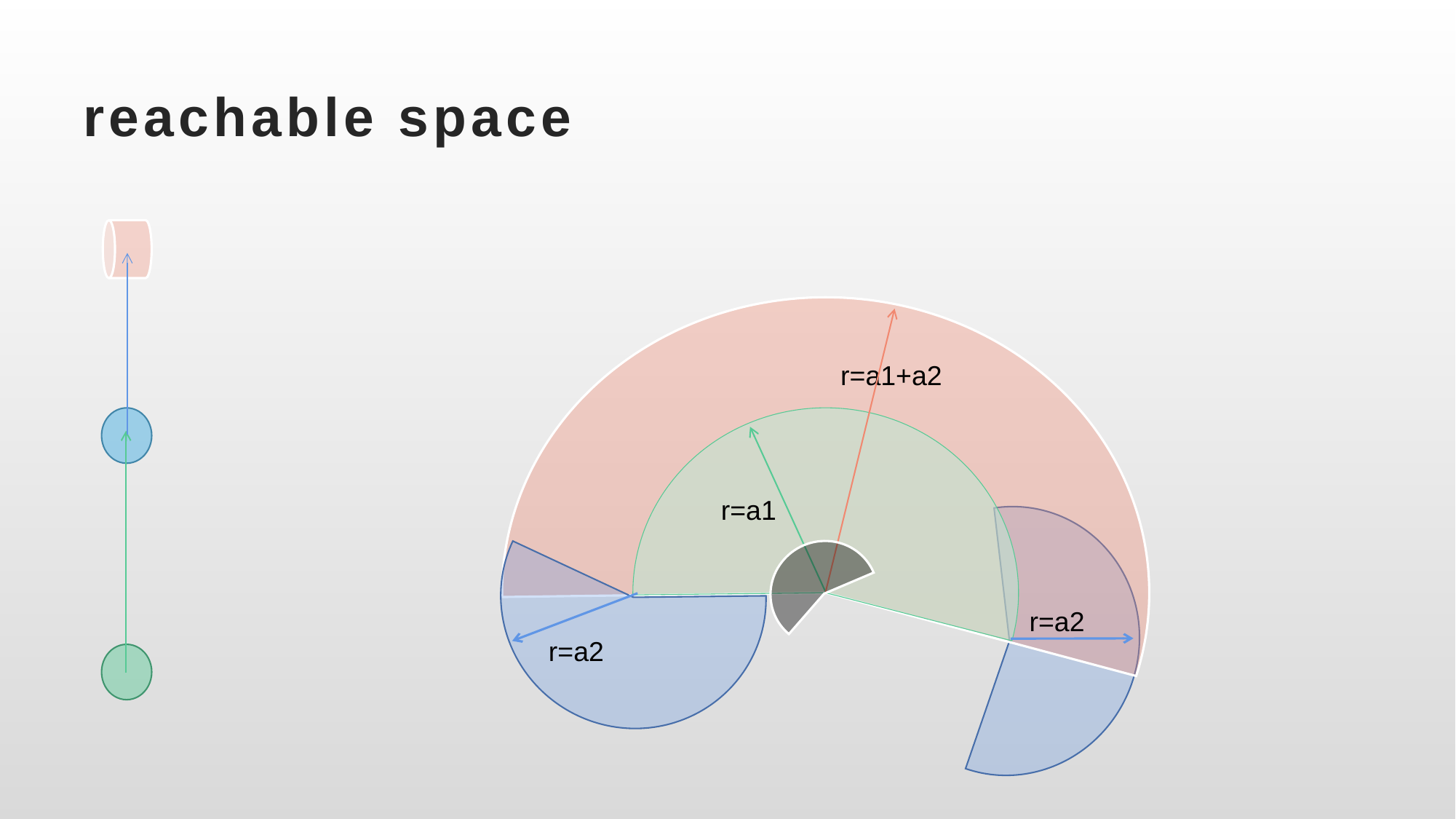

# reachable space

r=a1+a2

r=a1

r=a2
r=a2